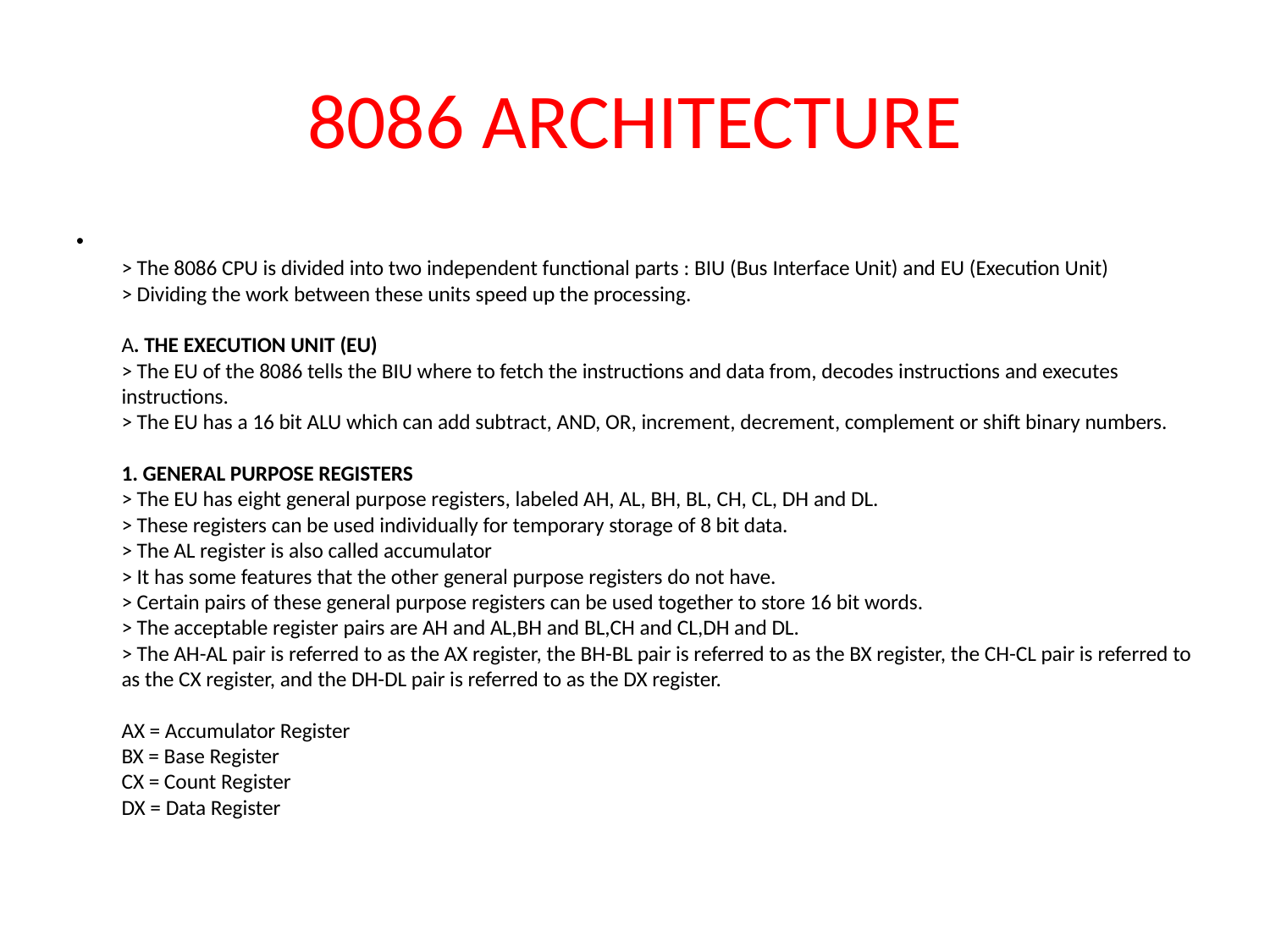

# 8086 ARCHITECTURE
> The 8086 CPU is divided into two independent functional parts : BIU (Bus Interface Unit) and EU (Execution Unit)
> Dividing the work between these units speed up the processing.
A. THE EXECUTION UNIT (EU)
> The EU of the 8086 tells the BIU where to fetch the instructions and data from, decodes instructions and executes instructions.
> The EU has a 16 bit ALU which can add subtract, AND, OR, increment, decrement, complement or shift binary numbers.
1. GENERAL PURPOSE REGISTERS
> The EU has eight general purpose registers, labeled AH, AL, BH, BL, CH, CL, DH and DL.
> These registers can be used individually for temporary storage of 8 bit data.
> The AL register is also called accumulator
> It has some features that the other general purpose registers do not have.
> Certain pairs of these general purpose registers can be used together to store 16 bit words.
> The acceptable register pairs are AH and AL,BH and BL,CH and CL,DH and DL.
> The AH-AL pair is referred to as the AX register, the BH-BL pair is referred to as the BX register, the CH-CL pair is referred to as the CX register, and the DH-DL pair is referred to as the DX register.
AX = Accumulator Register
BX = Base Register
CX = Count Register
DX = Data Register